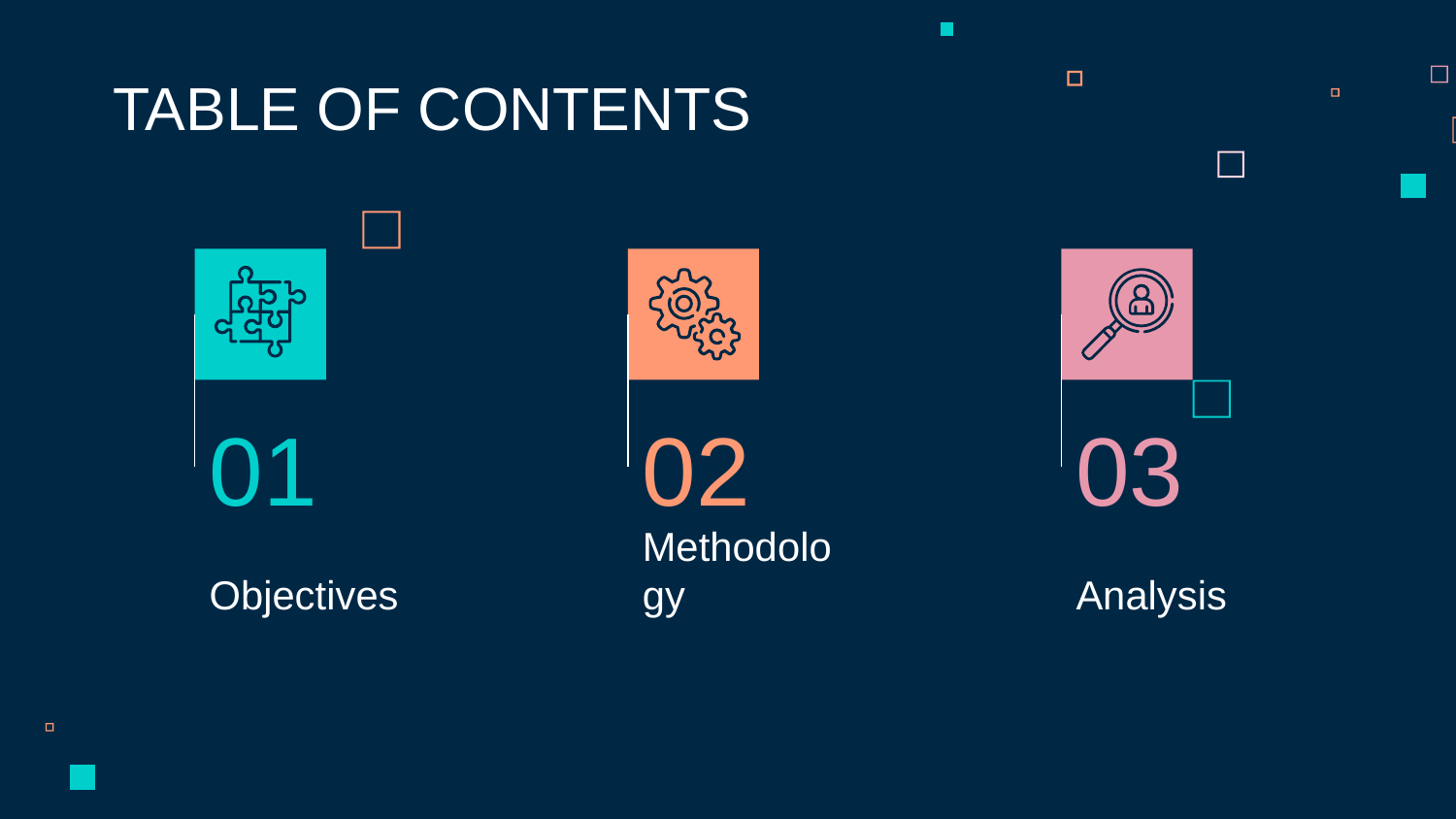

TABLE OF CONTENTS

01
02
03
# Objectives
Methodology
Analysis